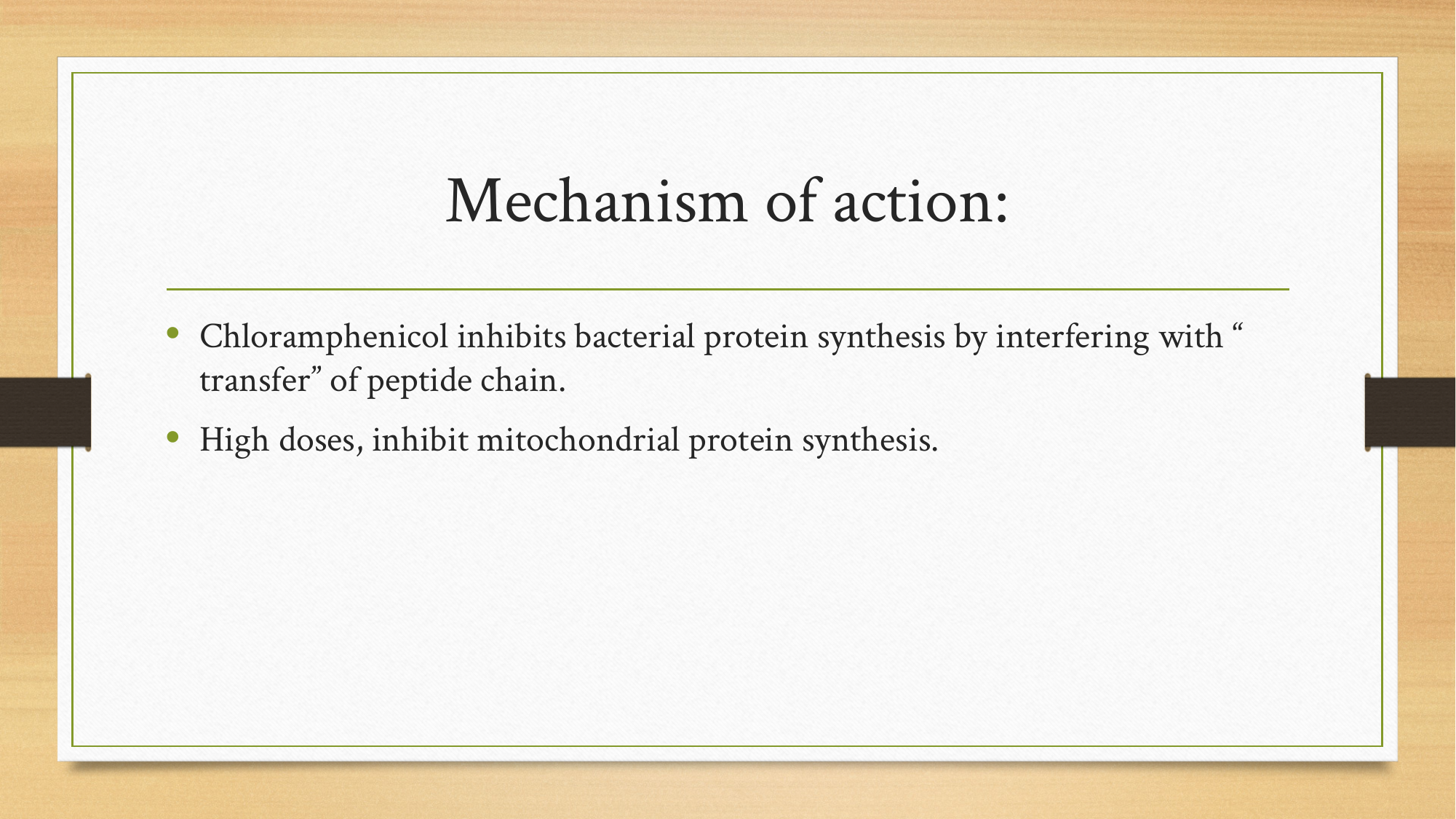

# Mechanism of action:
Chloramphenicol inhibits bacterial protein synthesis by interfering with “ transfer” of peptide chain.
High doses, inhibit mitochondrial protein synthesis.